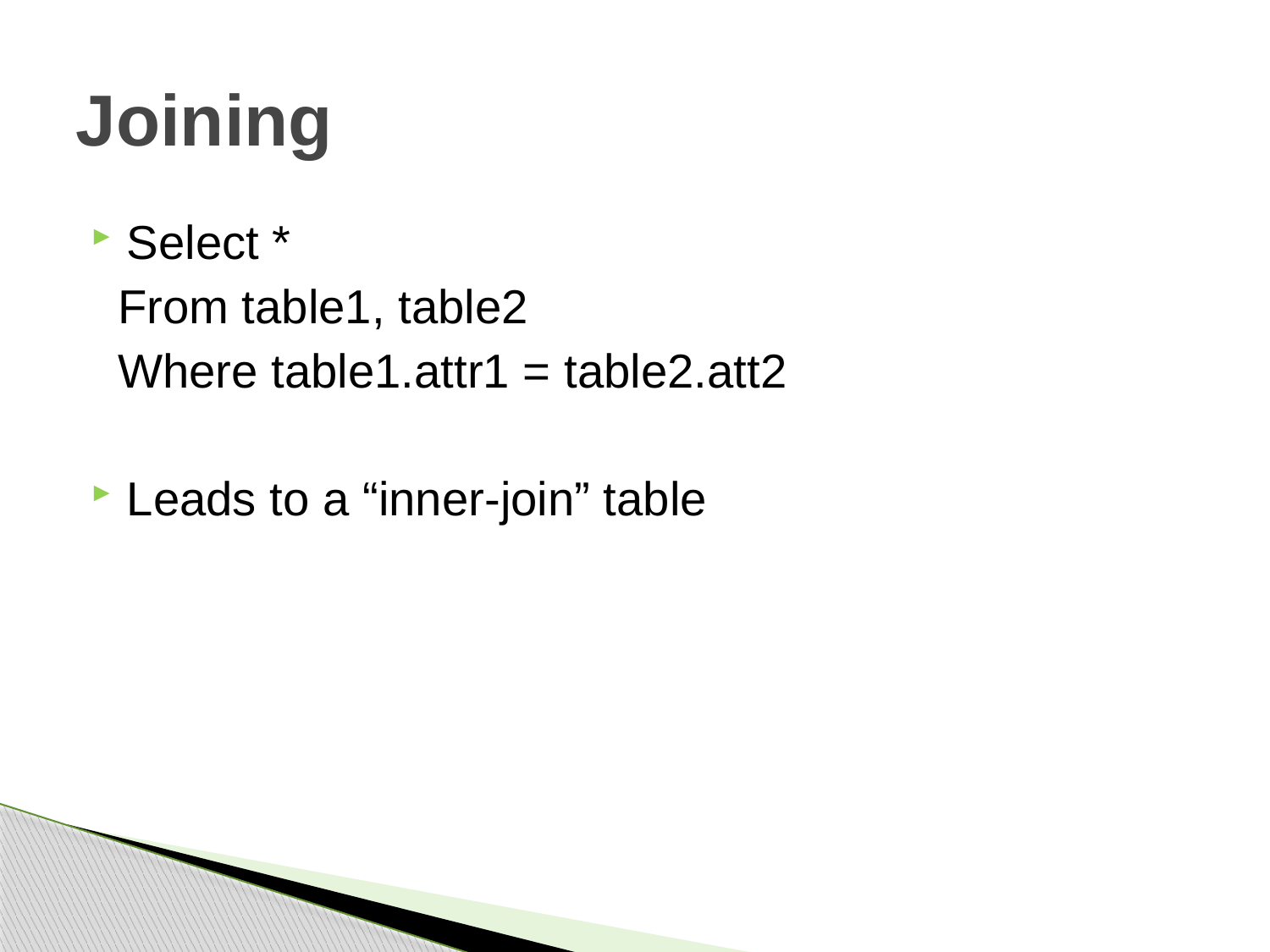

# Joining
Select *
  From table1, table2
  Where table1.attr1 = table2.att2

Leads to a “inner-join” table